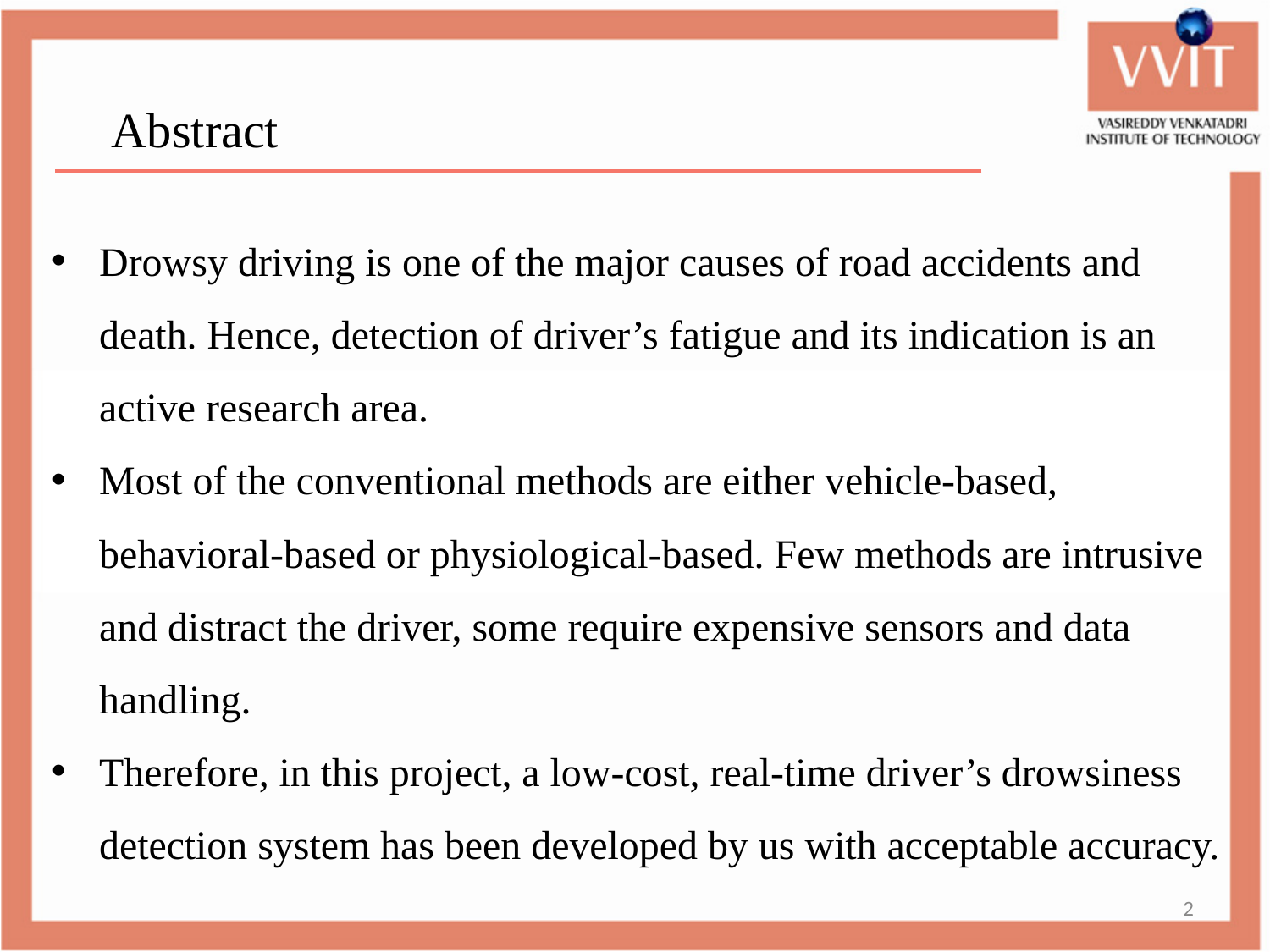

Abstract

Drowsy driving is one of the major causes of road accidents and death. Hence, detection of driver’s fatigue and its indication is an active research area.
Most of the conventional methods are either vehicle-based, behavioral-based or physiological-based. Few methods are intrusive and distract the driver, some require expensive sensors and data handling.
Therefore, in this project, a low-cost, real-time driver’s drowsiness detection system has been developed by us with acceptable accuracy.

2